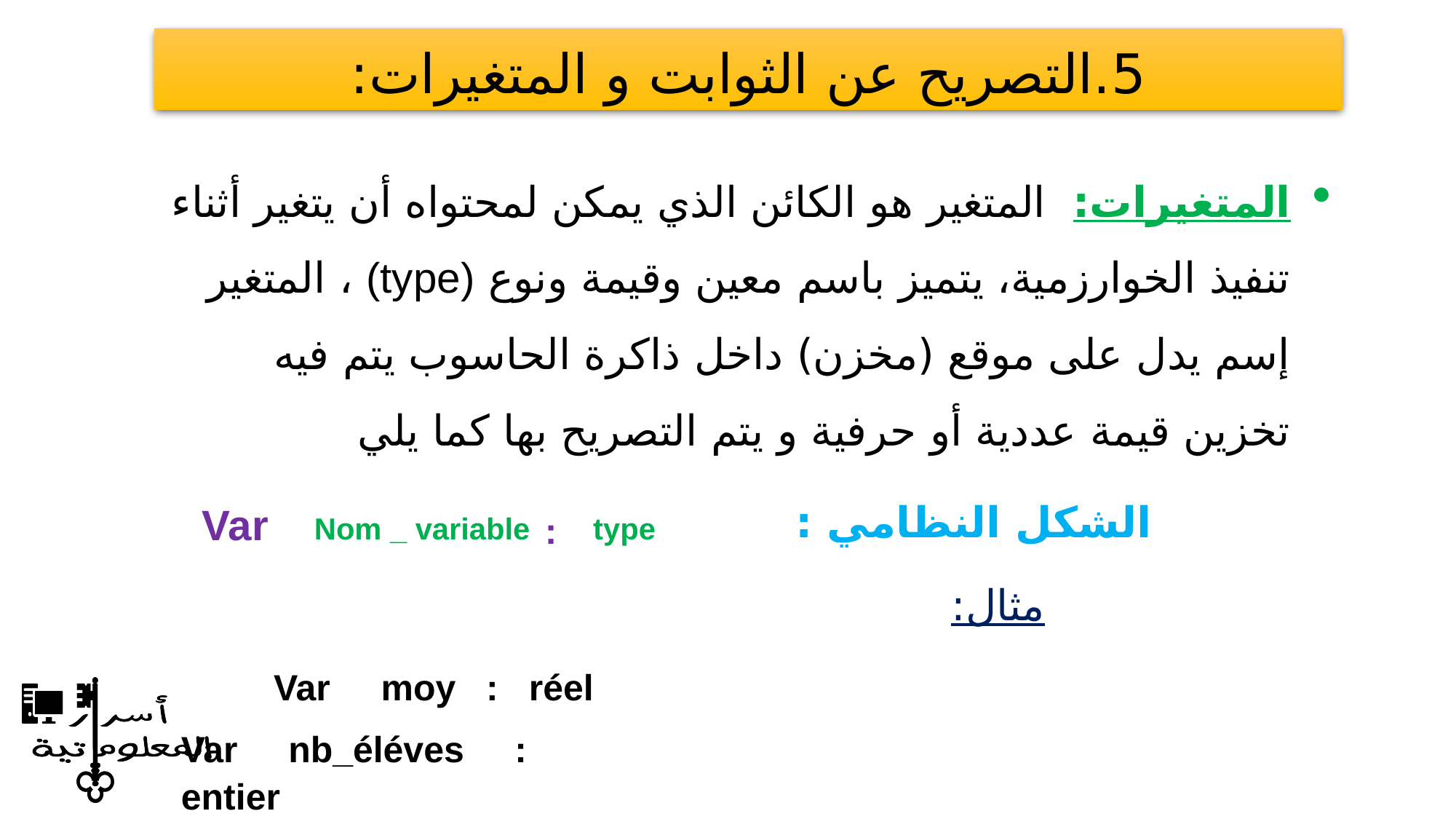

5.التصريح عن الثوابت و المتغيرات:
المتغيرات:  المتغير هو الكائن الذي يمكن لمحتواه أن يتغير أثناء تنفيذ الخوارزمية، يتميز باسم معين وقيمة ونوع (type) ، المتغير إسم يدل على موقع (مخزن) داخل ذاكرة الحاسوب يتم فيه تخزين قيمة عددية أو حرفية و يتم التصريح بها كما يلي
       الشكل النظامي :
Var
:
type
Nom _ variable
                          مثال:
   Var     moy   :   réel
                                                            Var     nb_éléves     : entier